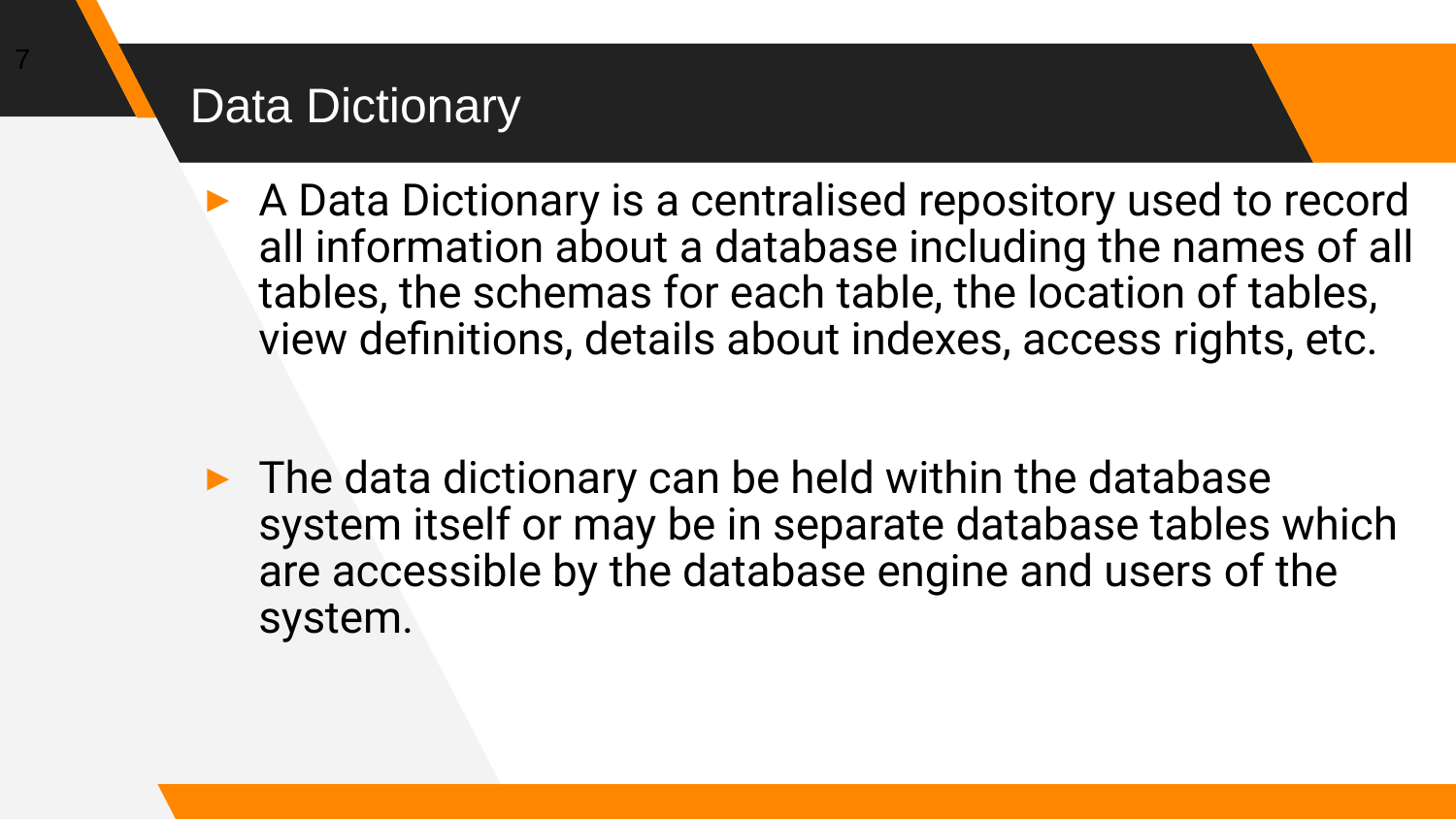

7
# Data Dictionary
A Data Dictionary is a centralised repository used to record all information about a database including the names of all tables, the schemas for each table, the location of tables, view definitions, details about indexes, access rights, etc.

The data dictionary can be held within the database system itself or may be in separate database tables which are accessible by the database engine and users of the system.